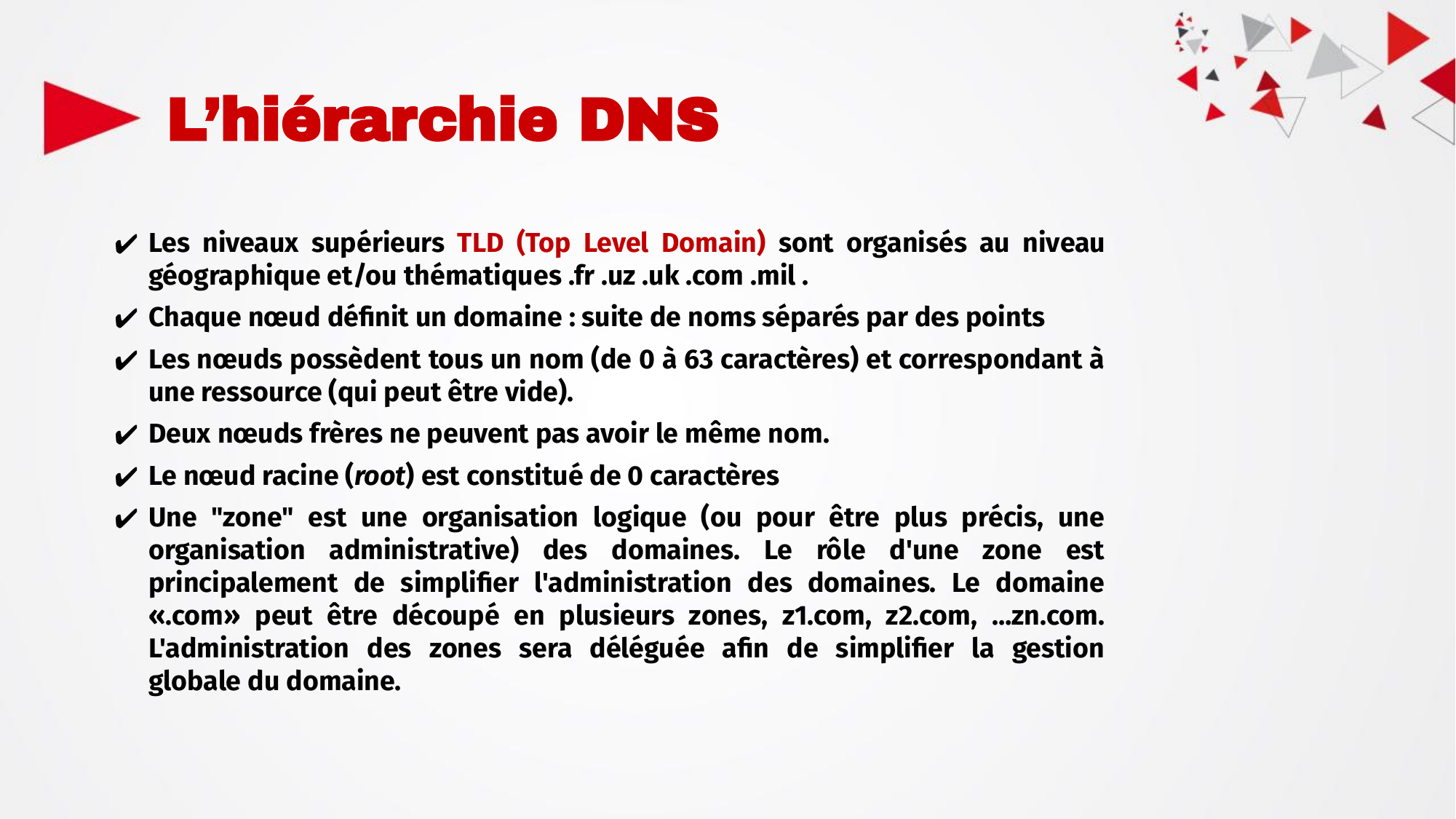

# L’hiérarchie DNS
Les niveaux supérieurs TLD (Top Level Domain) sont organisés au niveau géographique et/ou thématiques .fr .uz .uk .com .mil .
Chaque nœud définit un domaine : suite de noms séparés par des points
Les nœuds possèdent tous un nom (de 0 à 63 caractères) et correspondant à une ressource (qui peut être vide).
Deux nœuds frères ne peuvent pas avoir le même nom.
Le nœud racine (root) est constitué de 0 caractères
Une "zone" est une organisation logique (ou pour être plus précis, une organisation administrative) des domaines. Le rôle d'une zone est principalement de simplifier l'administration des domaines. Le domaine «.com» peut être découpé en plusieurs zones, z1.com, z2.com, …zn.com. L'administration des zones sera déléguée afin de simplifier la gestion globale du domaine.